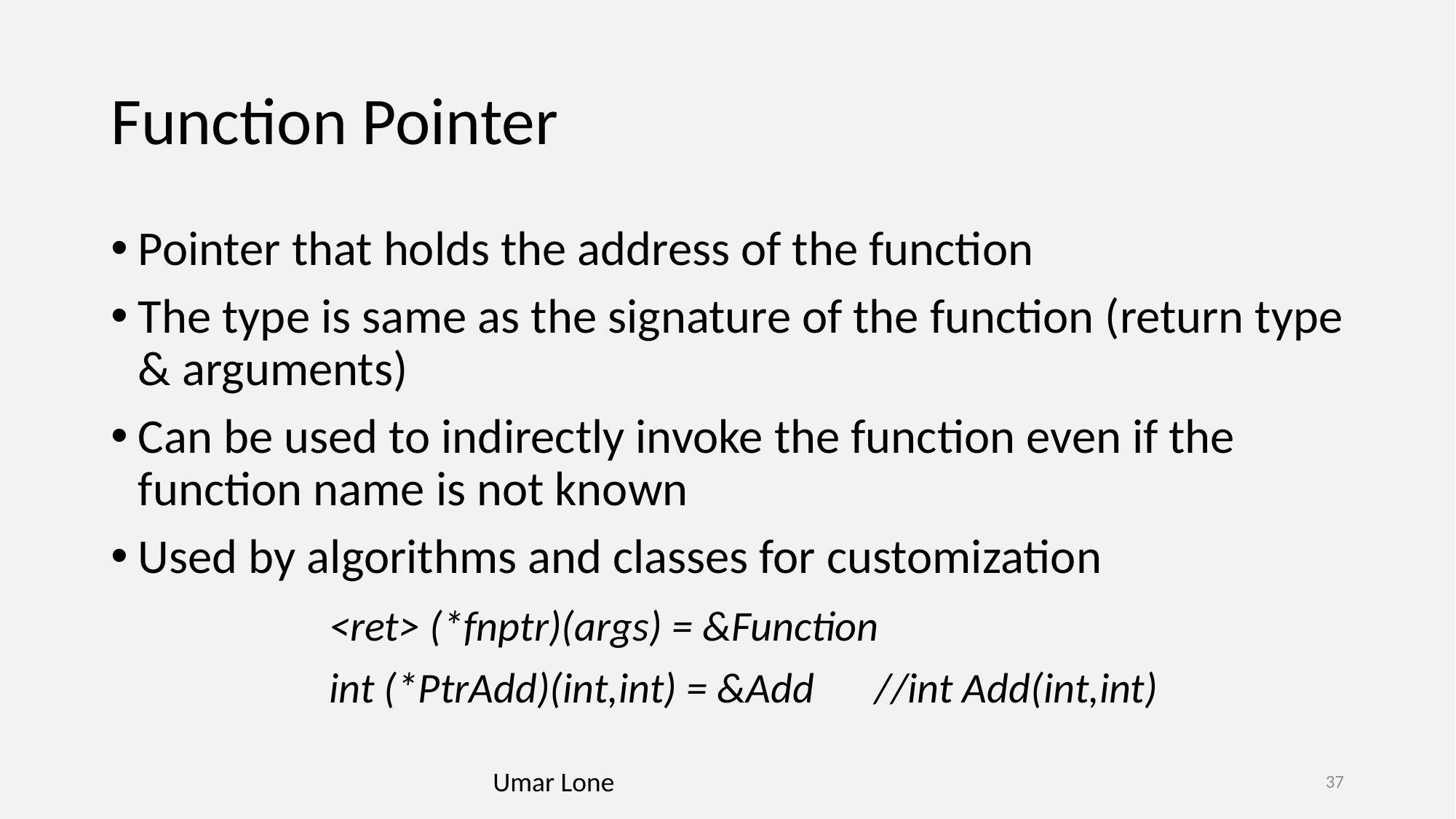

# Function Pointer
Pointer that holds the address of the function
The type is same as the signature of the function (return type & arguments)
Can be used to indirectly invoke the function even if the function name is not known
Used by algorithms and classes for customization
		<ret> (*fnptr)(args) = &Function
		int (*PtrAdd)(int,int) = &Add	//int Add(int,int)

Umar Lone
37